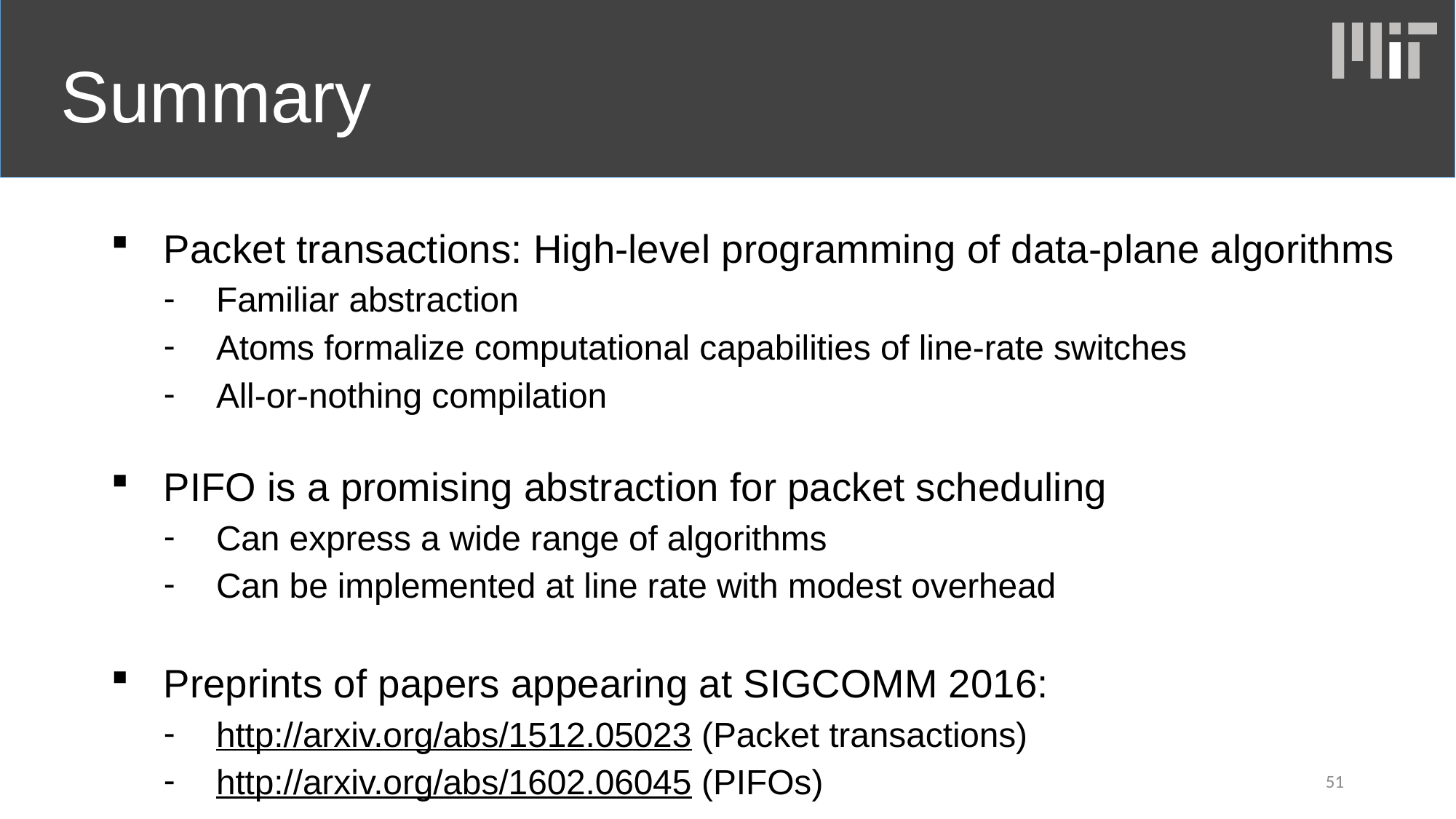

# Summary
Packet transactions: High-level programming of data-plane algorithms
Familiar abstraction
Atoms formalize computational capabilities of line-rate switches
All-or-nothing compilation

PIFO is a promising abstraction for packet scheduling
Can express a wide range of algorithms
Can be implemented at line rate with modest overhead

Preprints of papers appearing at SIGCOMM 2016:
http://arxiv.org/abs/1512.05023 (Packet transactions)
http://arxiv.org/abs/1602.06045 (PIFOs)

51